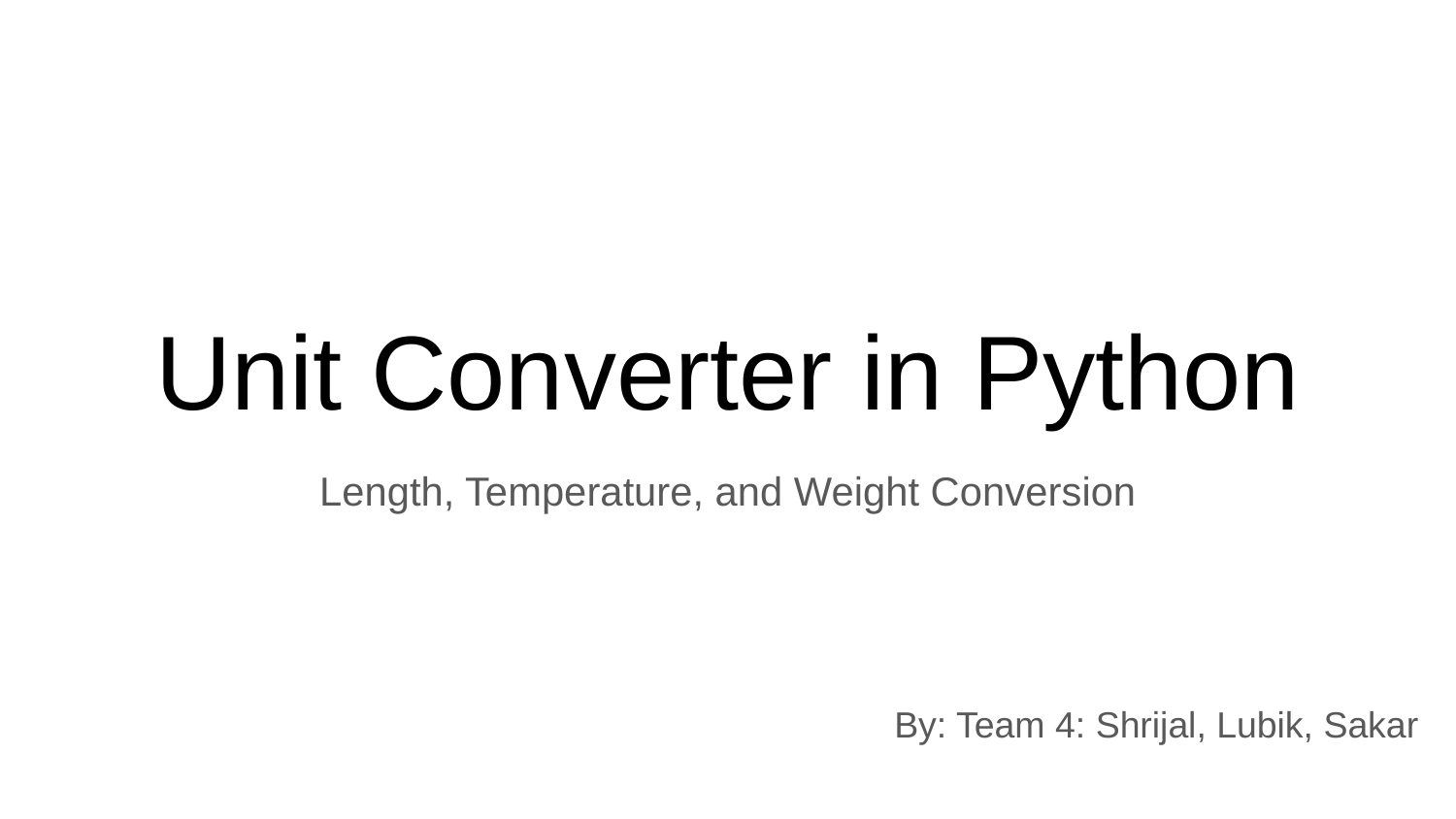

# Unit Converter in Python
Length, Temperature, and Weight Conversion
By: Team 4: Shrijal, Lubik, Sakar